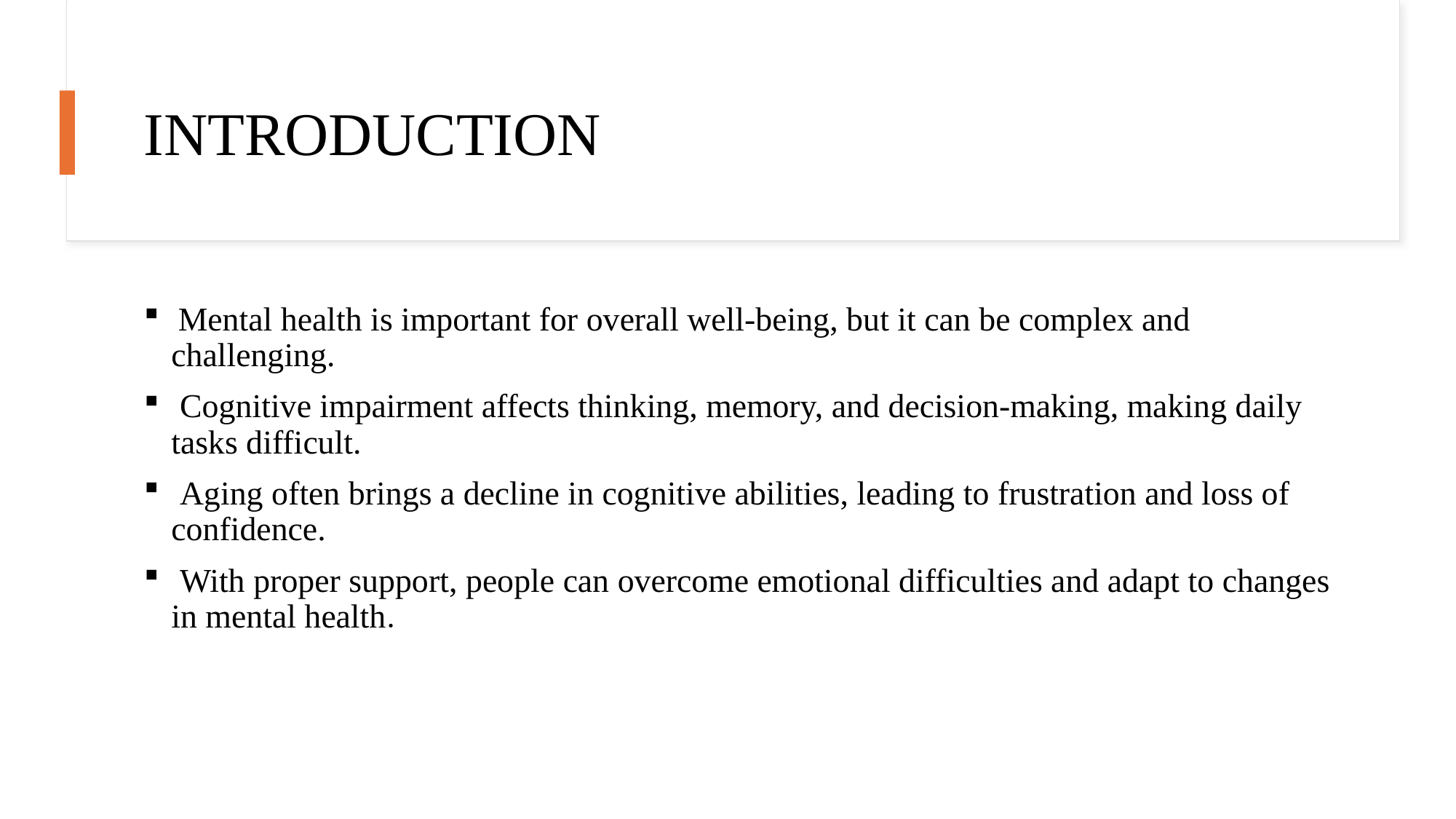

# INTRODUCTION

 Mental health is important for overall well-being, but it can be complex and challenging.
 Cognitive impairment affects thinking, memory, and decision-making, making daily tasks difficult.
 Aging often brings a decline in cognitive abilities, leading to frustration and loss of confidence.
 With proper support, people can overcome emotional difficulties and adapt to changes in mental health.